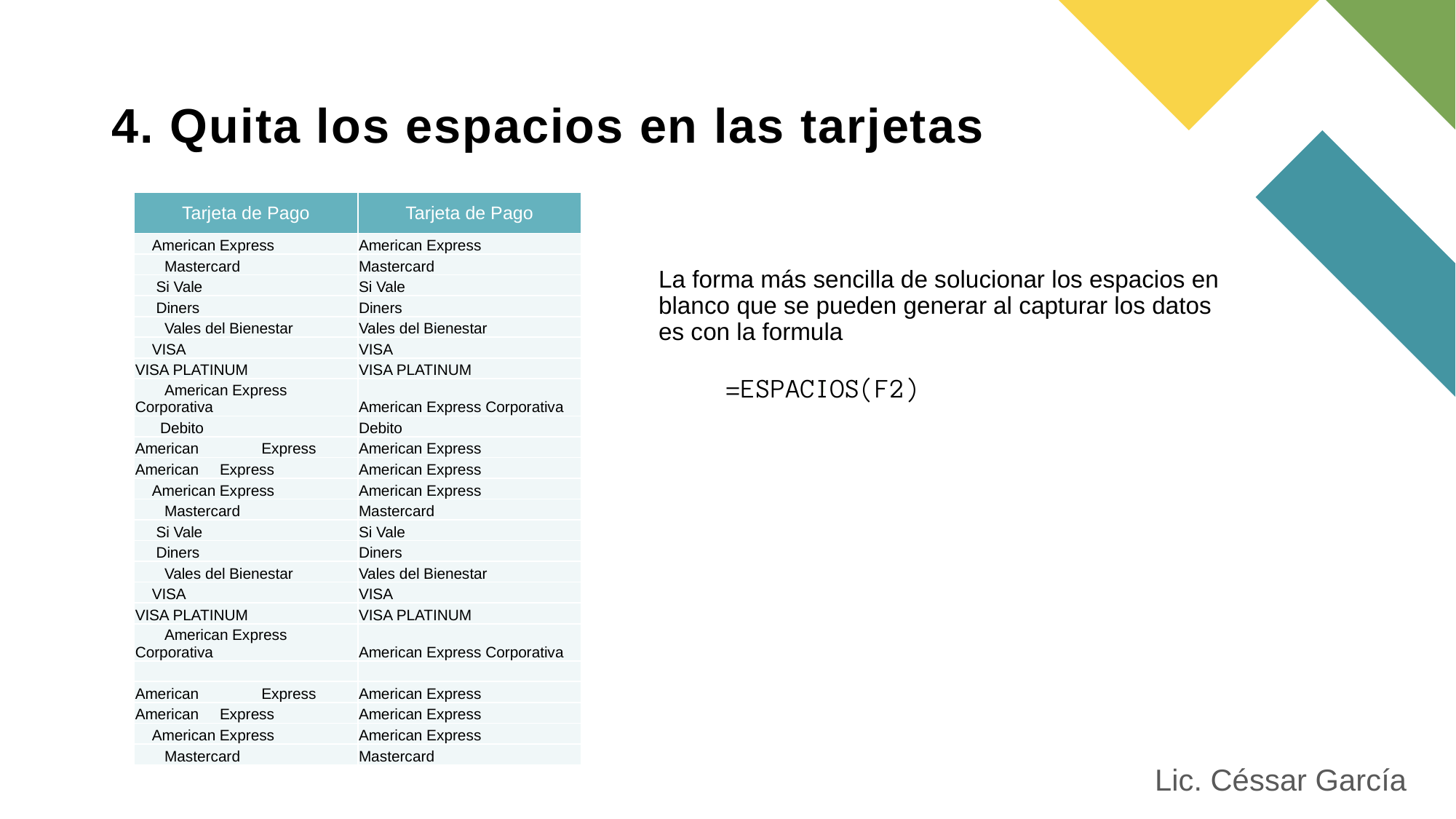

4. Quita los espacios en las tarjetas
| Tarjeta de Pago | Tarjeta de Pago |
| --- | --- |
| American Express | American Express |
| Mastercard | Mastercard |
| Si Vale | Si Vale |
| Diners | Diners |
| Vales del Bienestar | Vales del Bienestar |
| VISA | VISA |
| VISA PLATINUM | VISA PLATINUM |
| American Express Corporativa | American Express Corporativa |
| Debito | Debito |
| American Express | American Express |
| American Express | American Express |
| American Express | American Express |
| Mastercard | Mastercard |
| Si Vale | Si Vale |
| Diners | Diners |
| Vales del Bienestar | Vales del Bienestar |
| VISA | VISA |
| VISA PLATINUM | VISA PLATINUM |
| American Express Corporativa | American Express Corporativa |
|  |  |
| American Express | American Express |
| American Express | American Express |
| American Express | American Express |
| Mastercard | Mastercard |
La forma más sencilla de solucionar los espacios en blanco que se pueden generar al capturar los datos es con la formula

=ESPACIOS(F2)
Lic. Céssar García